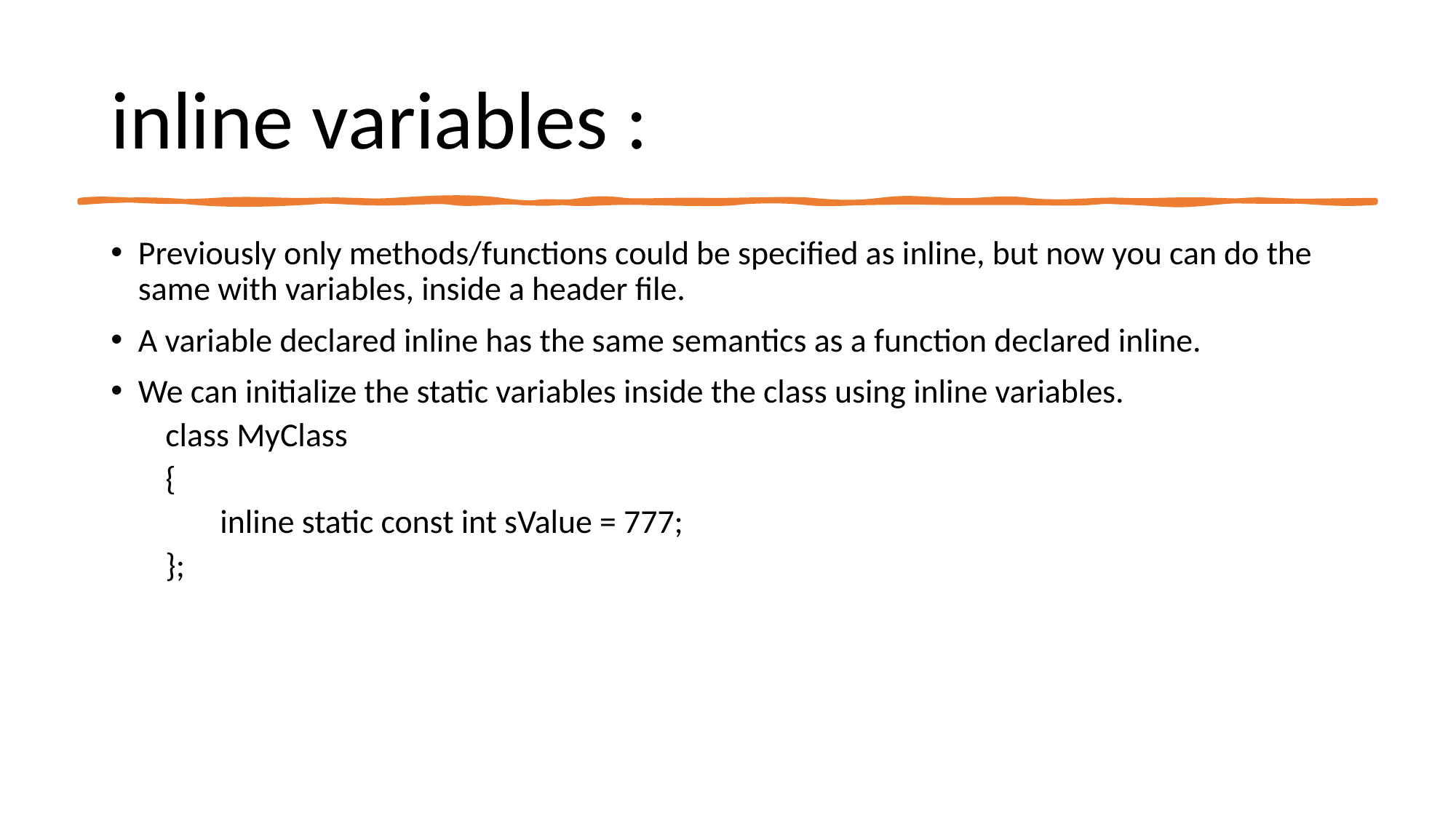

# inline variables :

Previously only methods/functions could be specified as inline, but now you can do the same with variables, inside a header file.
A variable declared inline has the same semantics as a function declared inline.
We can initialize the static variables inside the class using inline variables.
class MyClass
{
inline static const int sValue = 777;
};